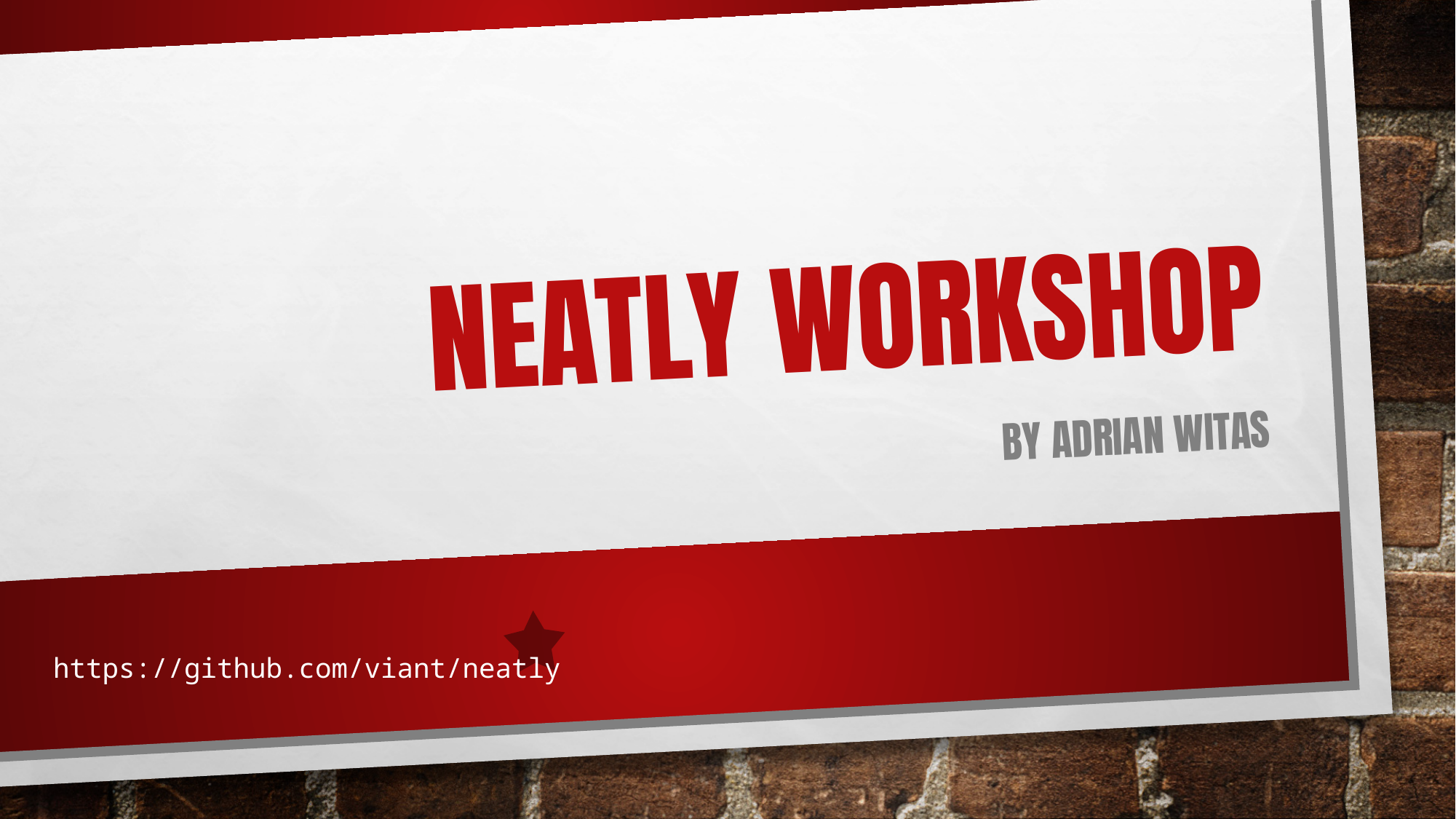

# Neatly workshop
By Adrian Witas
https://github.com/viant/neatly